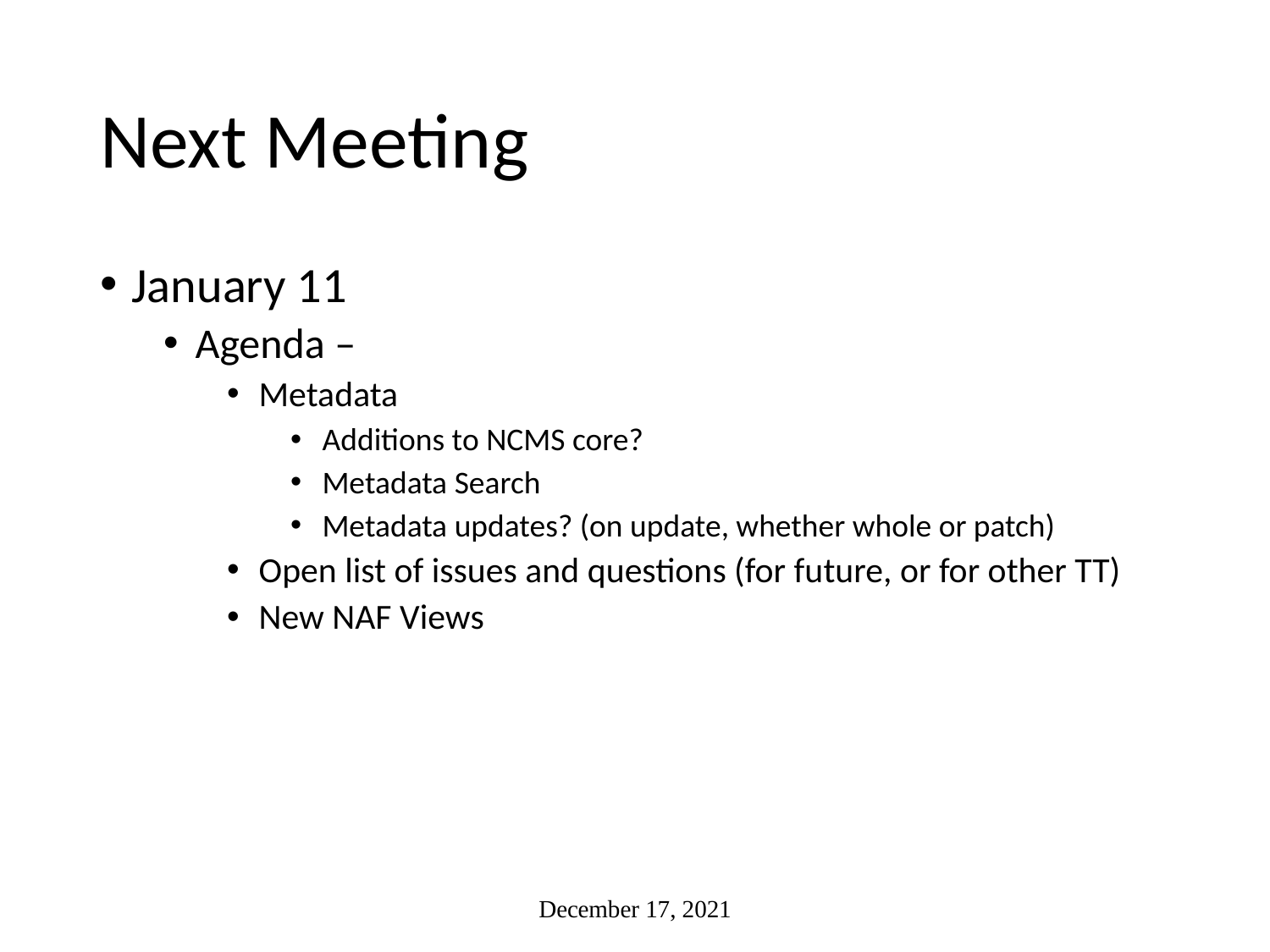

# Next Meeting
January 11
Agenda –
Metadata
Additions to NCMS core?
Metadata Search
Metadata updates? (on update, whether whole or patch)
Open list of issues and questions (for future, or for other TT)
New NAF Views

December 17, 2021